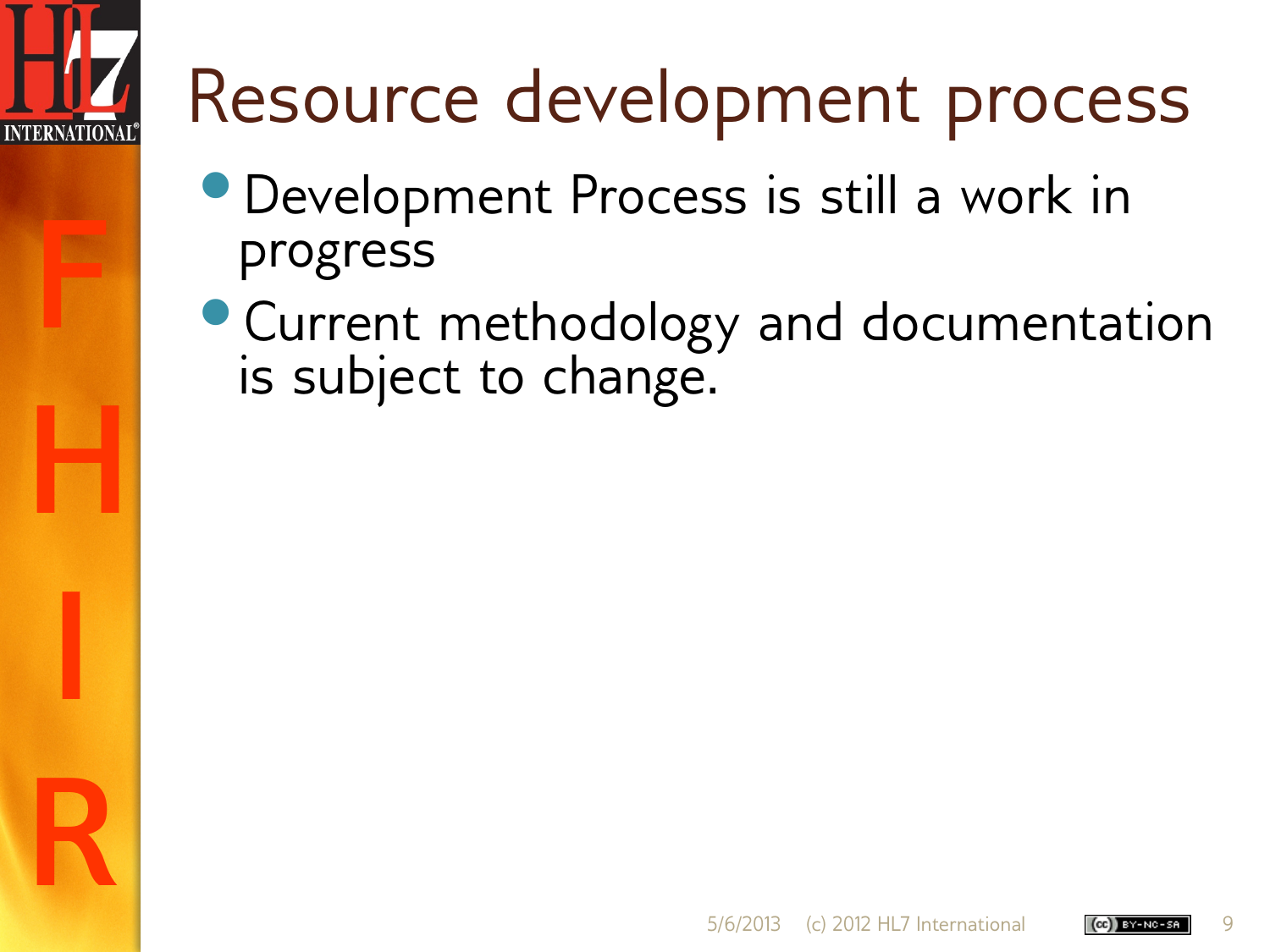

# Resource development process
Development Process is still a work in progress
Current methodology and documentation is subject to change.
5/6/2013
(c) 2012 HL7 International
9